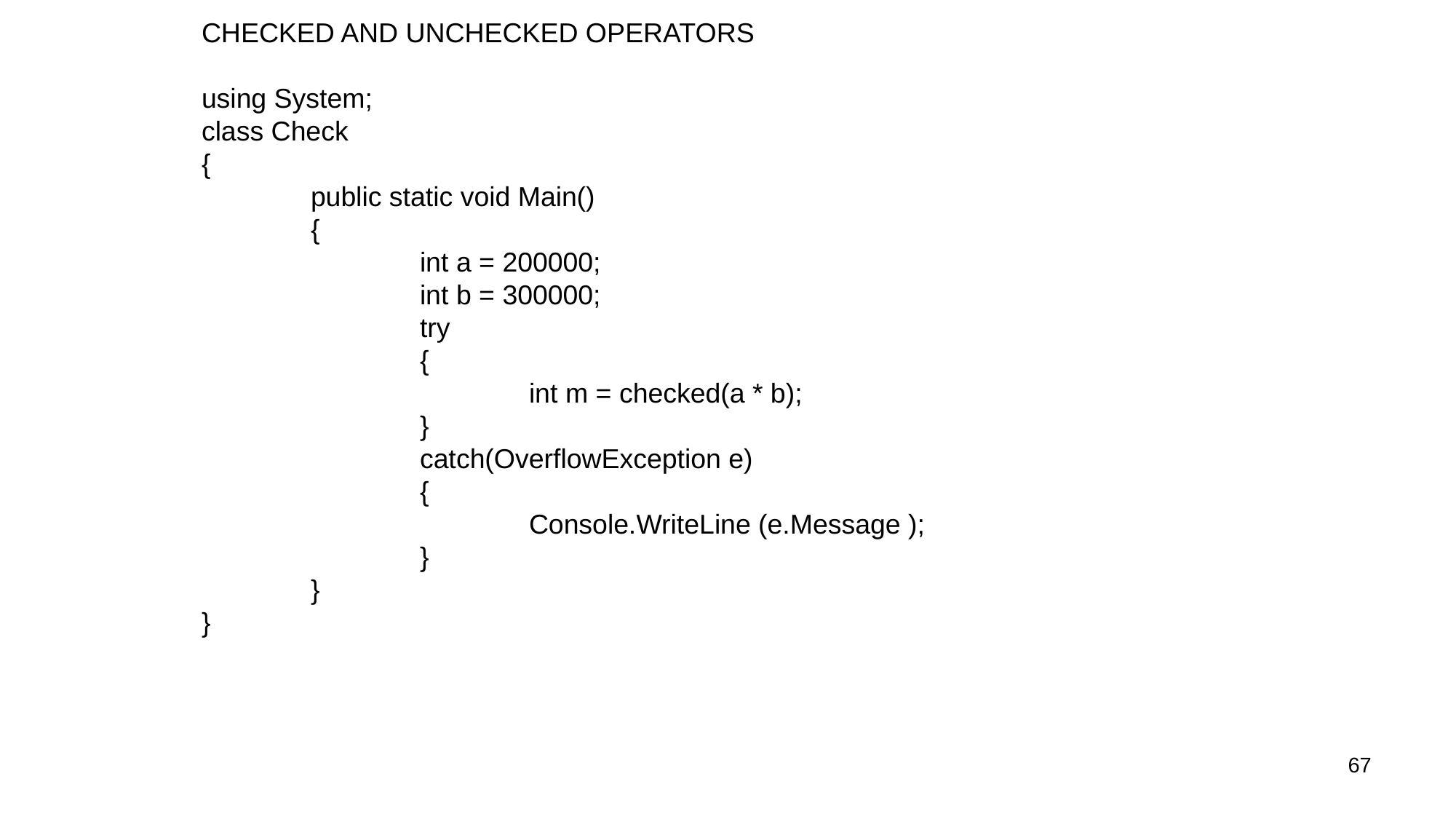

CHECKED AND UNCHECKED OPERATORS

using System;
class Check
{
	public static void Main()
	{
		int a = 200000;
		int b = 300000;
		try
		{
			int m = checked(a * b);
		}
		catch(OverflowException e)
		{
			Console.WriteLine (e.Message );
		}
	}
}

67